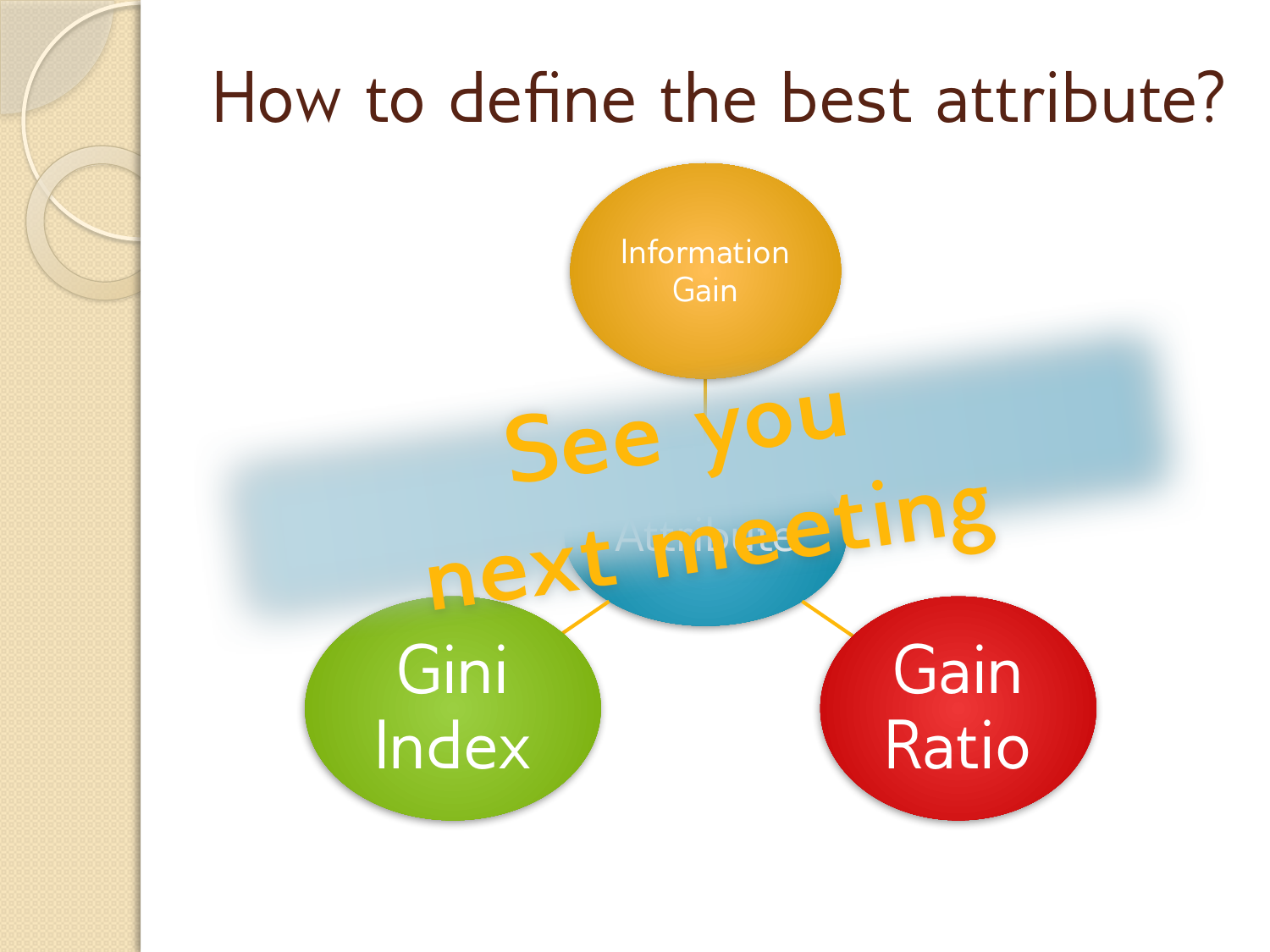

# How to define the best attribute?
Attribute

Information Gain

Gain Ratio

Gini Index
See you
next meeting